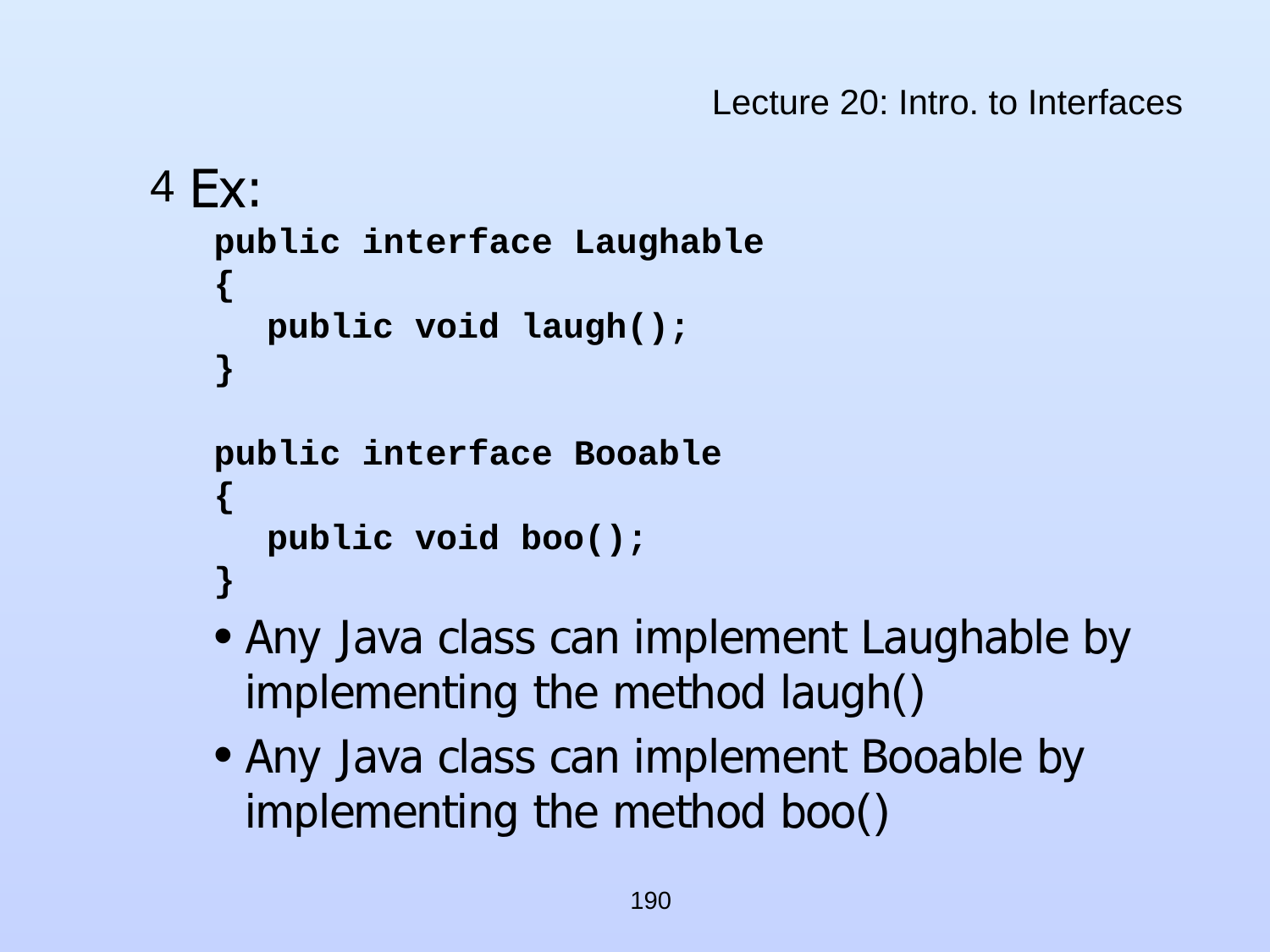

# Lecture 20: Intro. to Interfaces
Ex:
public interface Laughable
{
	 public void laugh();
}

public interface Booable
{
	 public void boo();
}
Any Java class can implement Laughable by implementing the method laugh()
Any Java class can implement Booable by implementing the method boo()
190